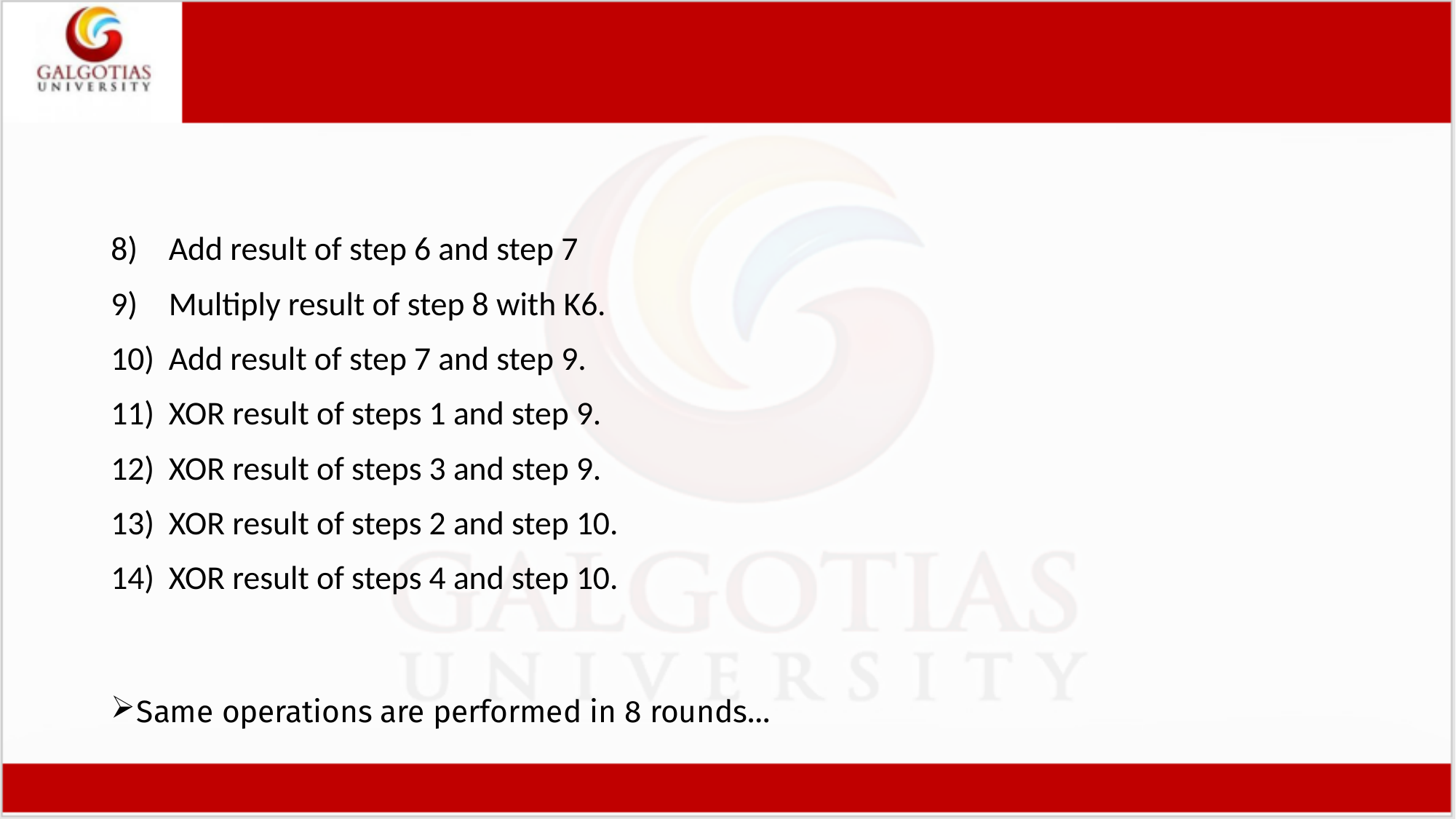

Add result of step 6 and step 7
Multiply result of step 8 with K6.
Add result of step 7 and step 9.
XOR result of steps 1 and step 9.
XOR result of steps 3 and step 9.
XOR result of steps 2 and step 10.
XOR result of steps 4 and step 10.

Same operations are performed in 8 rounds…